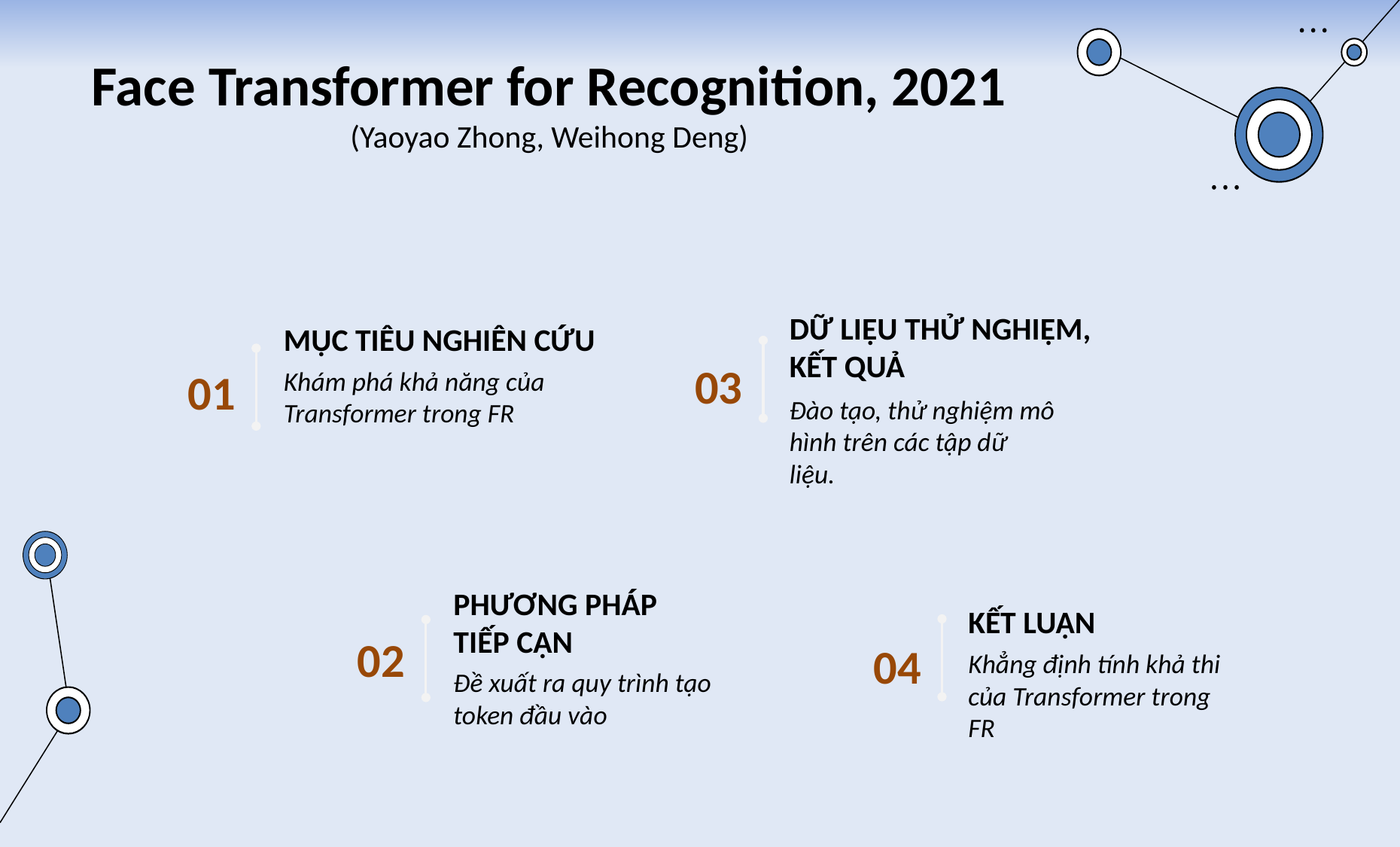

Face Transformer for Recognition, 2021
(Yaoyao Zhong, Weihong Deng)

# MỤC TIÊU NGHIÊN CỨU
DỮ LIỆU THỬ NGHIỆM, KẾT QUẢ
03
Khám phá khả năng của Transformer trong FR
01
Đào tạo, thử nghiệm mô hình trên các tập dữ liệu.
KẾT LUẬN
PHƯƠNG PHÁP TIẾP CẬN
02
04
Khẳng định tính khả thi của Transformer trong FR
Đề xuất ra quy trình tạo token đầu vào